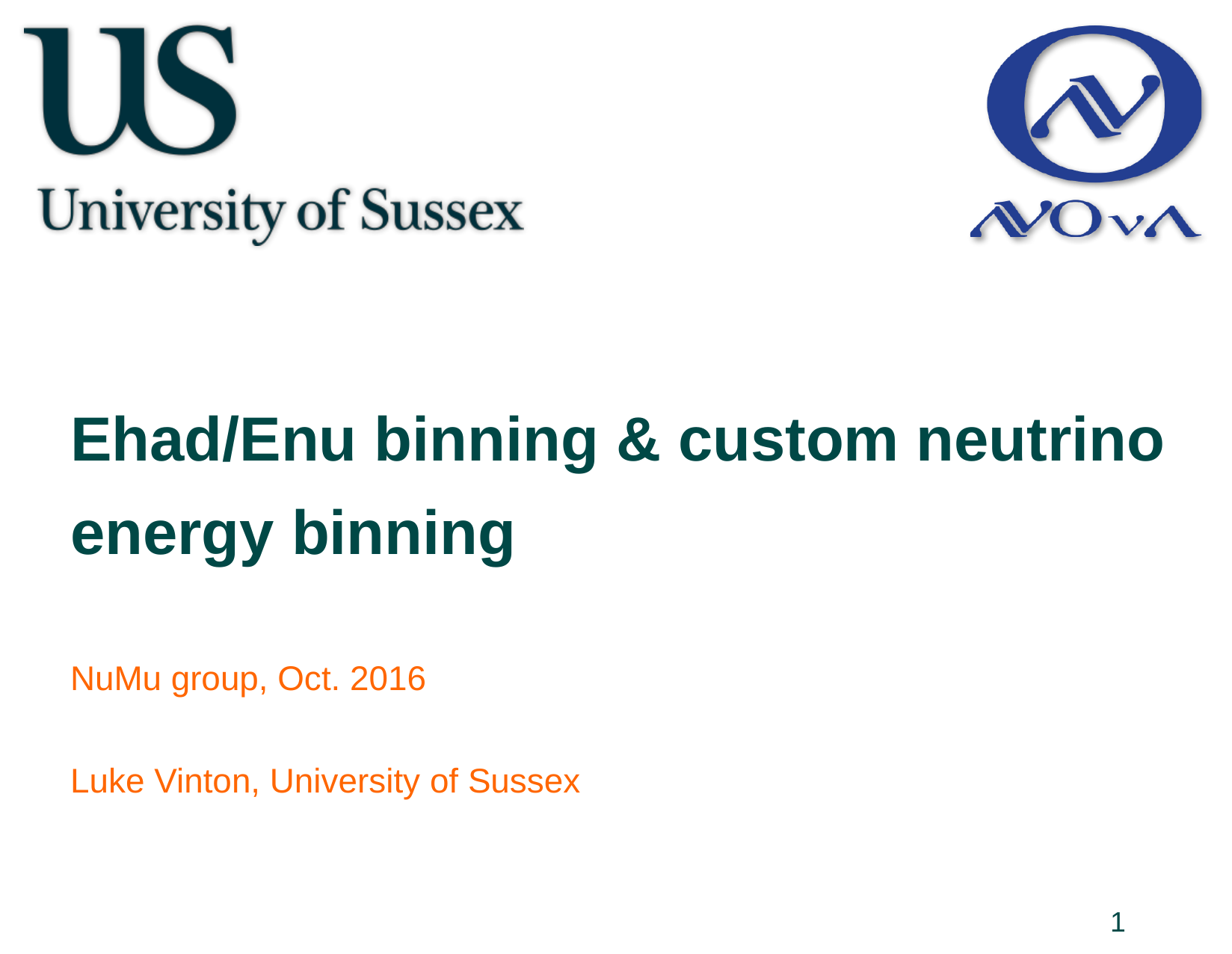

Ehad/Enu binning & custom neutrino energy binning
NuMu group, Oct. 2016

Luke Vinton, University of Sussex